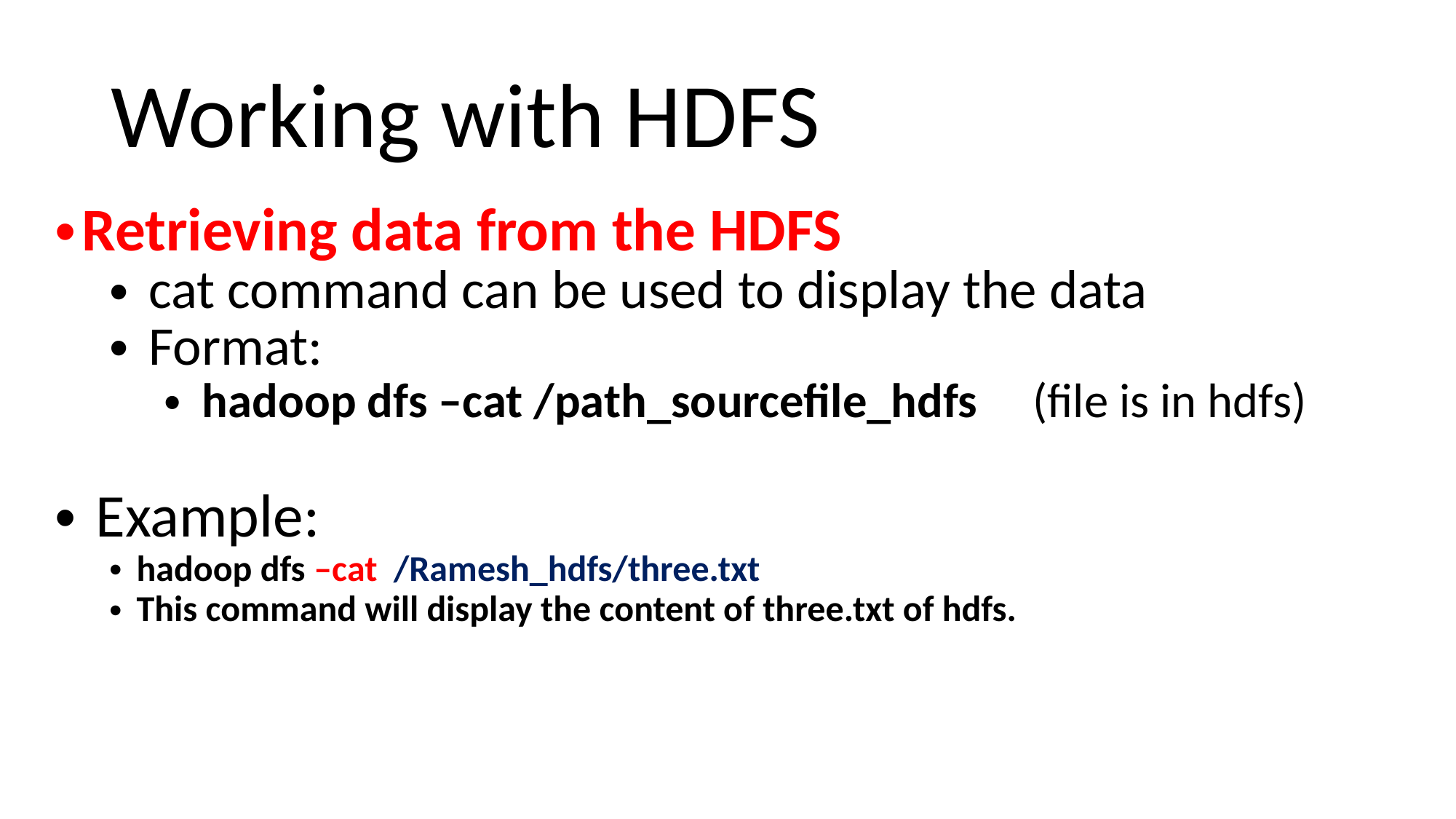

Working with HDFS
Retrieving data from the HDFS
 cat command can be used to display the data
 Format:
 hadoop dfs –cat /path_sourcefile_hdfs     (file is in hdfs)

 Example:
hadoop dfs –cat  /Ramesh_hdfs/three.txt
This command will display the content of three.txt of hdfs.